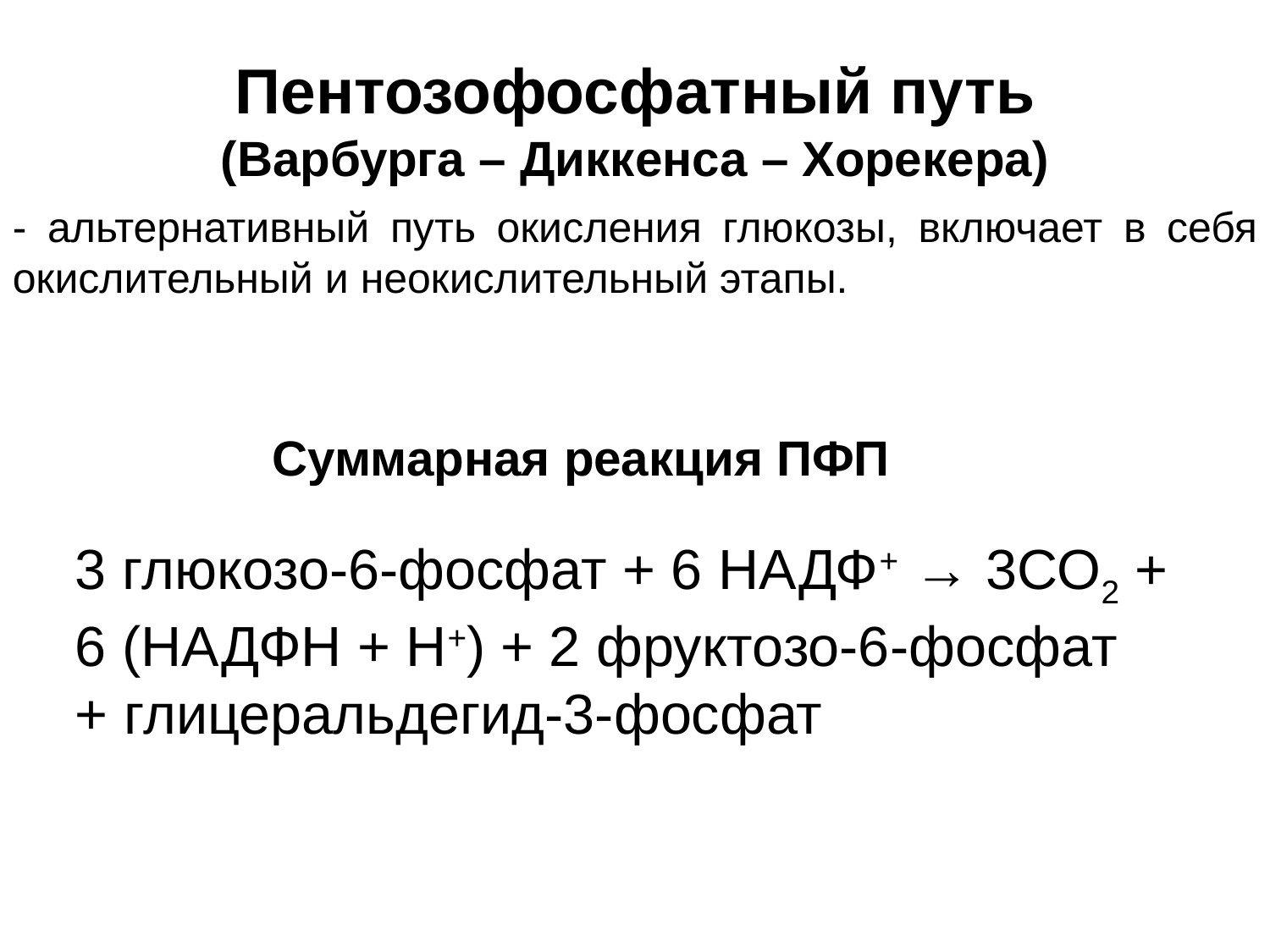

Пентозофосфатный путь
(Варбурга – Диккенса – Хорекера)

- альтернативный путь окисления глюкозы, включает в себя окислительный и неокислительный этапы.

Суммарная реакция ПФП

3 глюкозо-6-фосфат + 6 НАДФ+ → 3СО2 +
6 (НАДФH + Н+) + 2 фруктозо-6-фосфат
+ глицеральдегид-3-фосфат